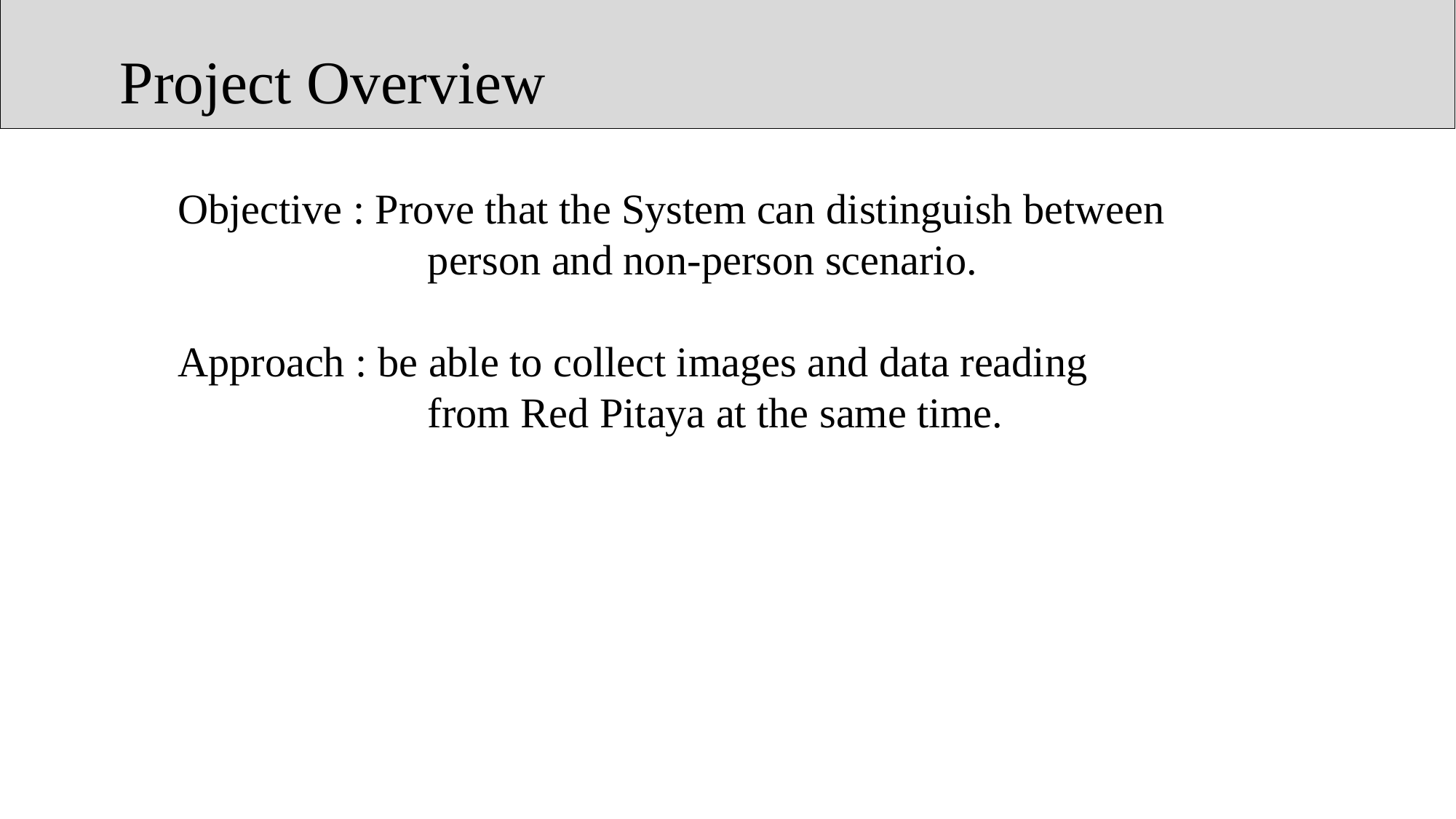

Project Overview
Objective : Prove that the System can distinguish between
		   person and non-person scenario.

Approach : be able to collect images and data reading
		   from Red Pitaya at the same time.